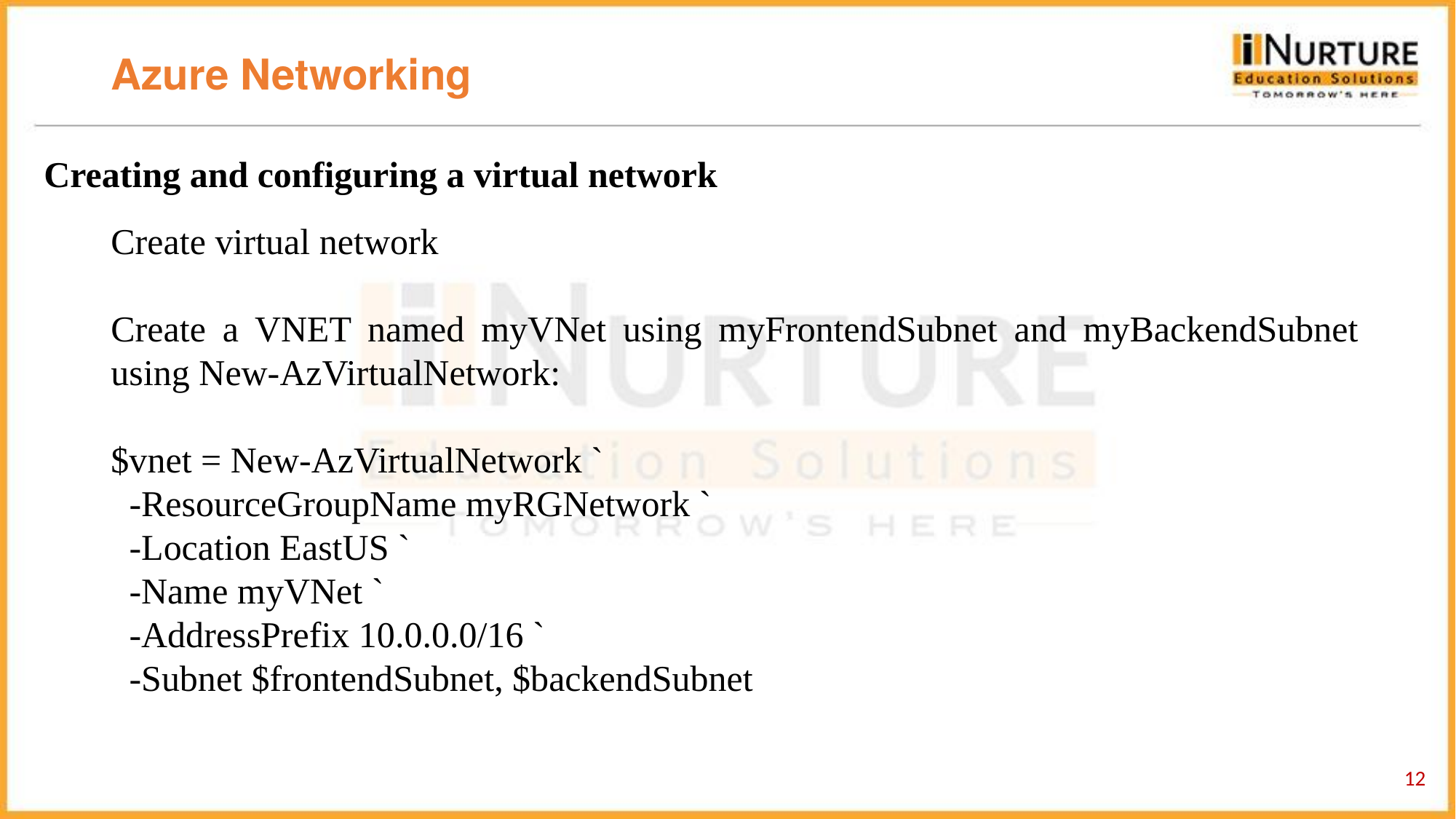

# Azure Networking
Creating and configuring a virtual network
Create virtual network

Create a VNET named myVNet using myFrontendSubnet and myBackendSubnet using New-AzVirtualNetwork:

$vnet = New-AzVirtualNetwork `
  -ResourceGroupName myRGNetwork `
  -Location EastUS `
  -Name myVNet `
  -AddressPrefix 10.0.0.0/16 `
  -Subnet $frontendSubnet, $backendSubnet
12